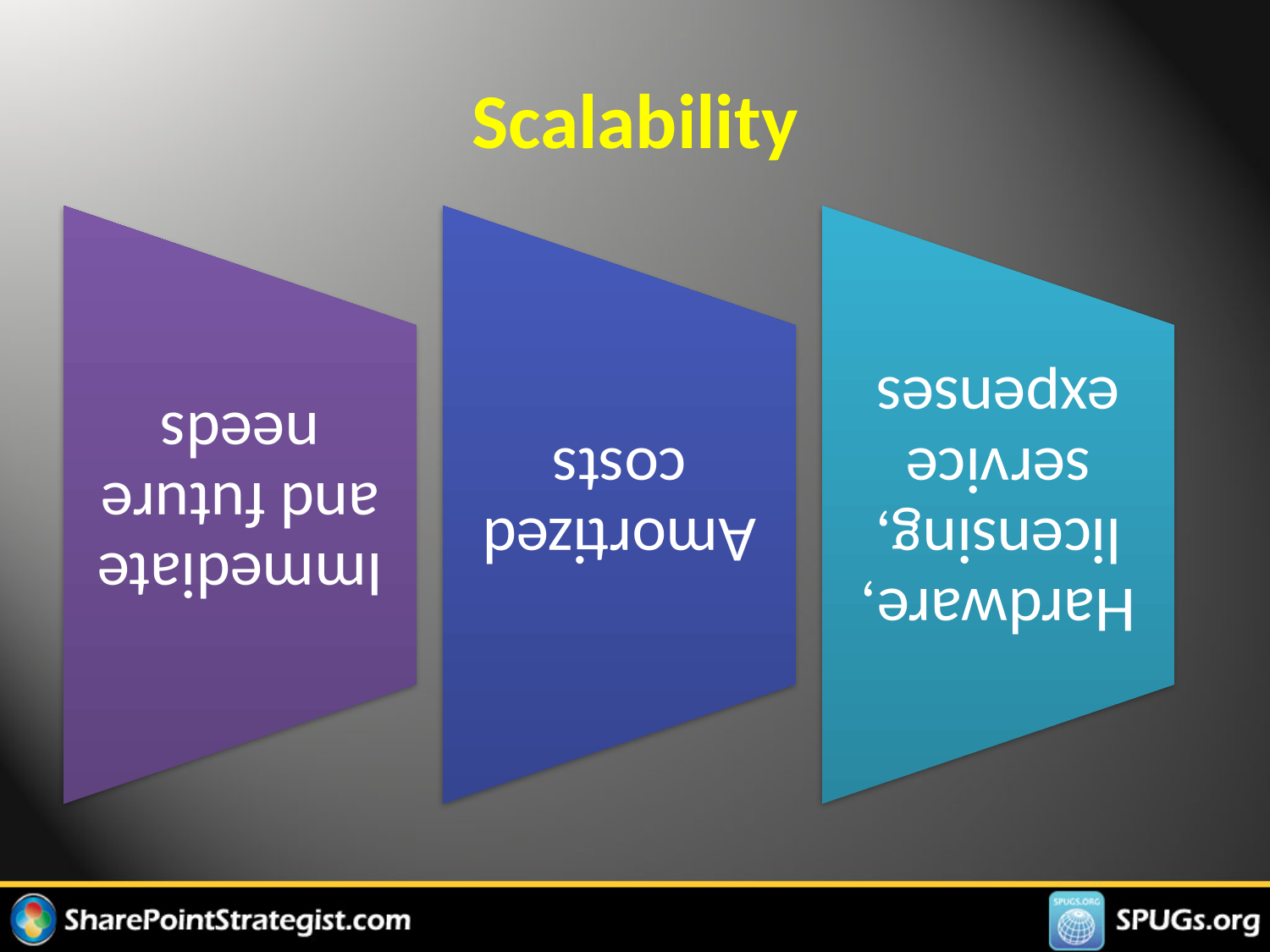

# Scalability
Immediate and future needs
Amortized costs
Hardware, licensing, service expenses